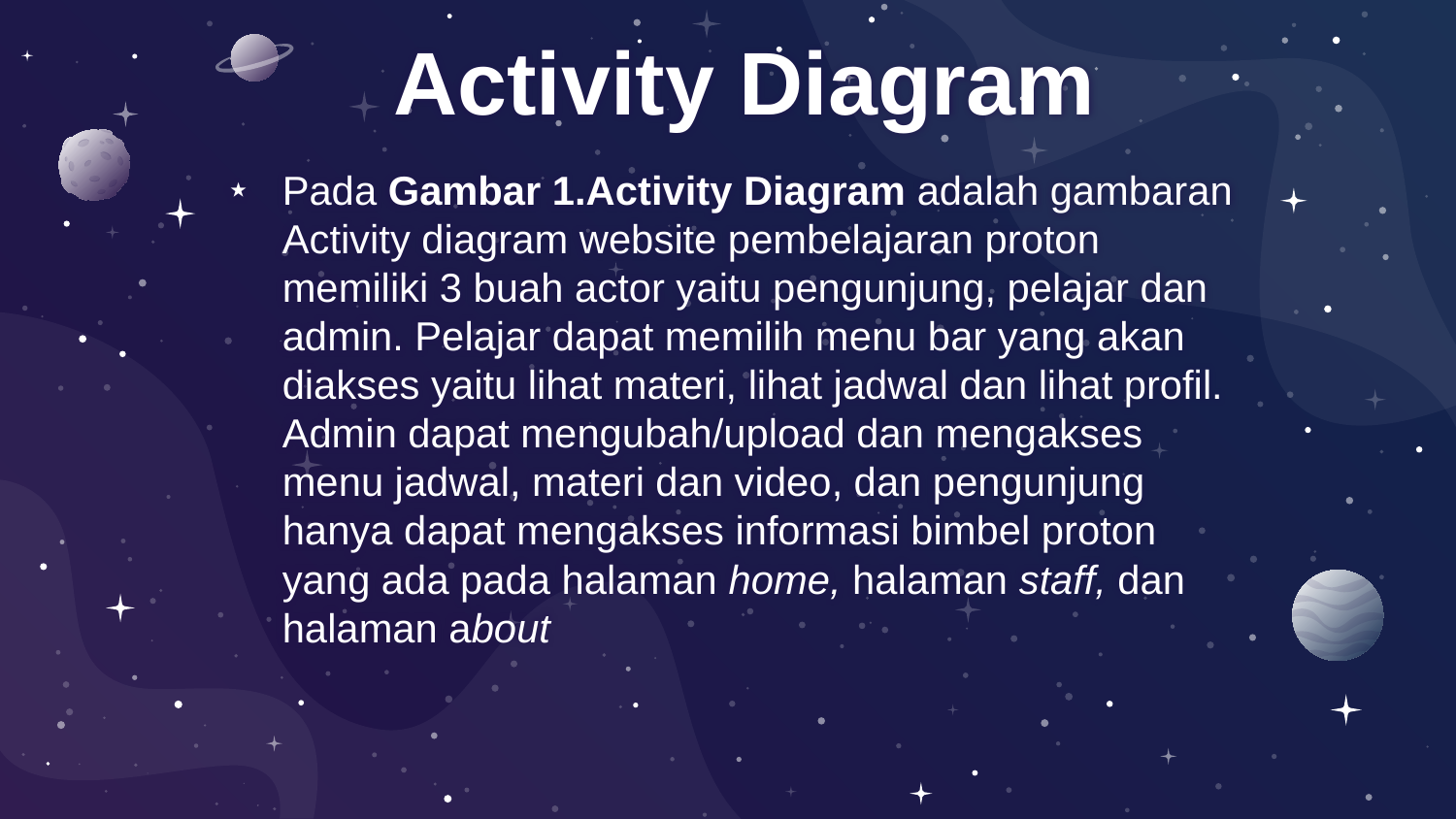

# Activity Diagram
Pada Gambar 1.Activity Diagram adalah gambaran Activity diagram website pembelajaran proton memiliki 3 buah actor yaitu pengunjung, pelajar dan admin. Pelajar dapat memilih menu bar yang akan diakses yaitu lihat materi, lihat jadwal dan lihat profil. Admin dapat mengubah/upload dan mengakses menu jadwal, materi dan video, dan pengunjung hanya dapat mengakses informasi bimbel proton yang ada pada halaman home, halaman staff, dan halaman about